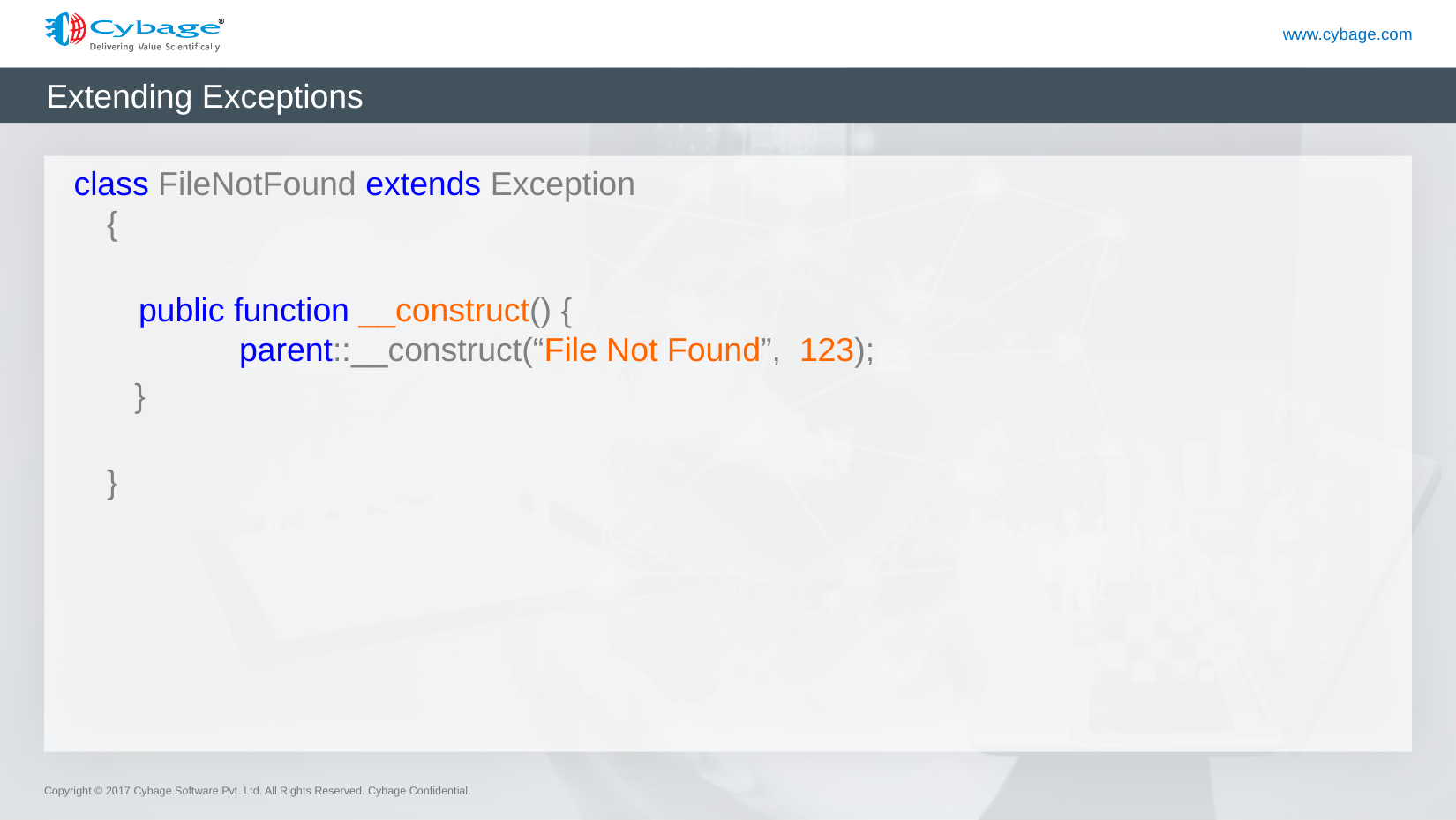

# Extending Exceptions
class FileNotFound extends Exception
{
       public function __construct() {
   	parent::__construct(“File Not Found”,  123);
	   }
}